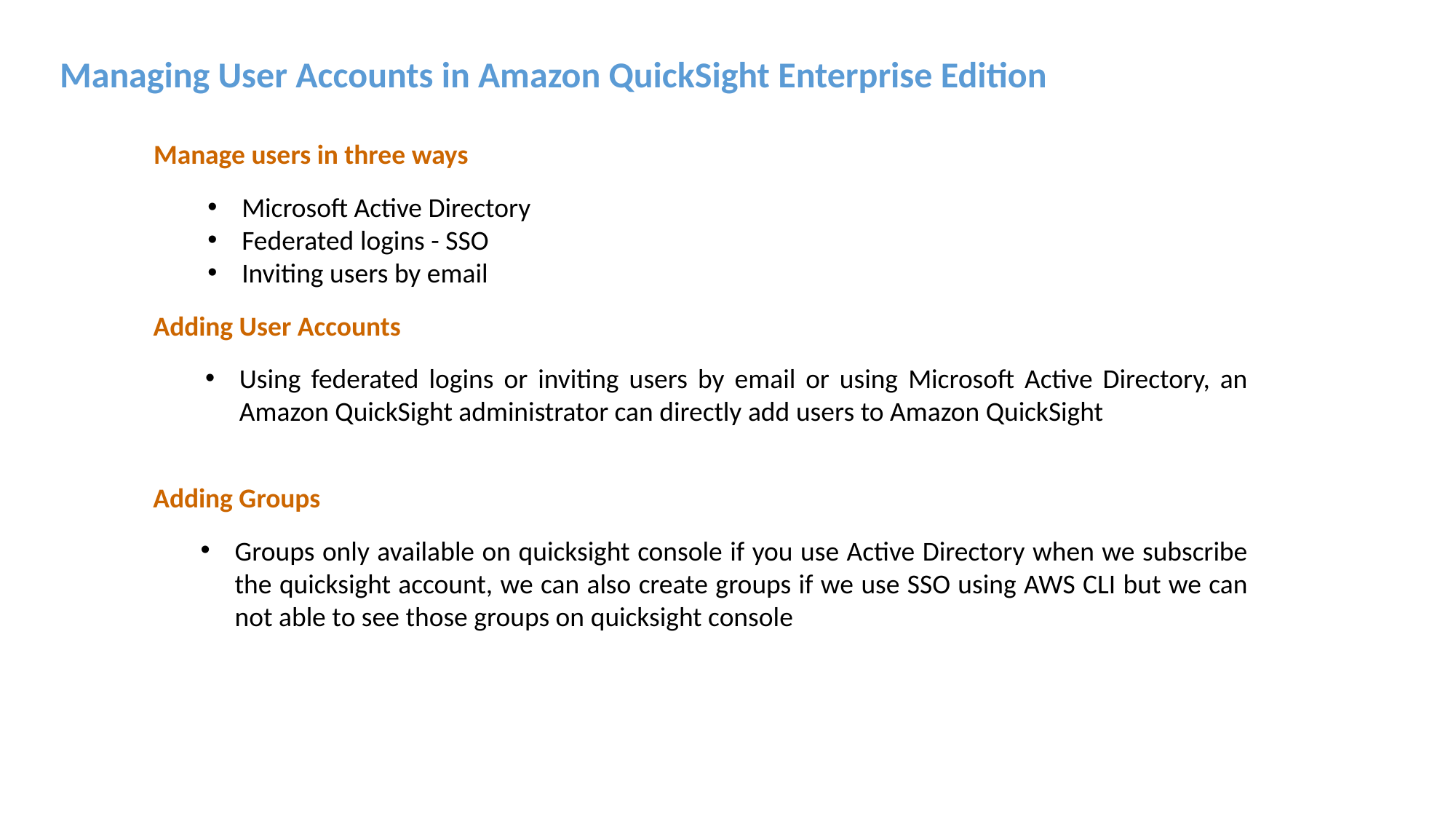

Managing User Accounts in Amazon QuickSight Enterprise Edition
Manage users in three ways
Microsoft Active Directory
Federated logins - SSO
Inviting users by email
Adding User Accounts
Using federated logins or inviting users by email or using Microsoft Active Directory, an Amazon QuickSight administrator can directly add users to Amazon QuickSight
Adding Groups
Groups only available on quicksight console if you use Active Directory when we subscribe the quicksight account, we can also create groups if we use SSO using AWS CLI but we can not able to see those groups on quicksight console